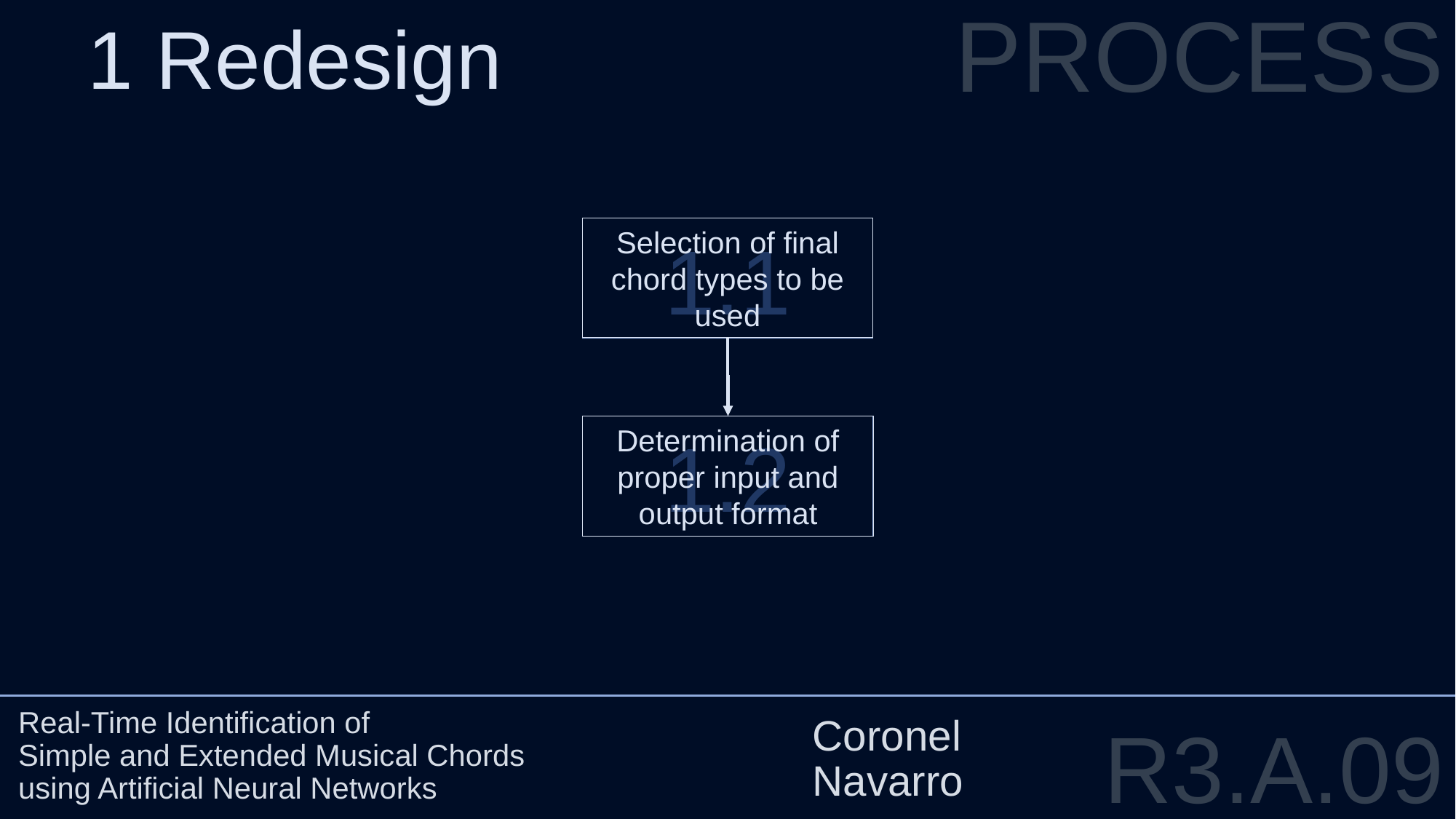

PROCESS
1 Redesign
Selection of final chord types to be used
1.1
1.2
Determination of proper input and output format
Real-Time Identification of
Simple and Extended Musical Chords
using Artificial Neural Networks
Coronel
Navarro
R3.A.09